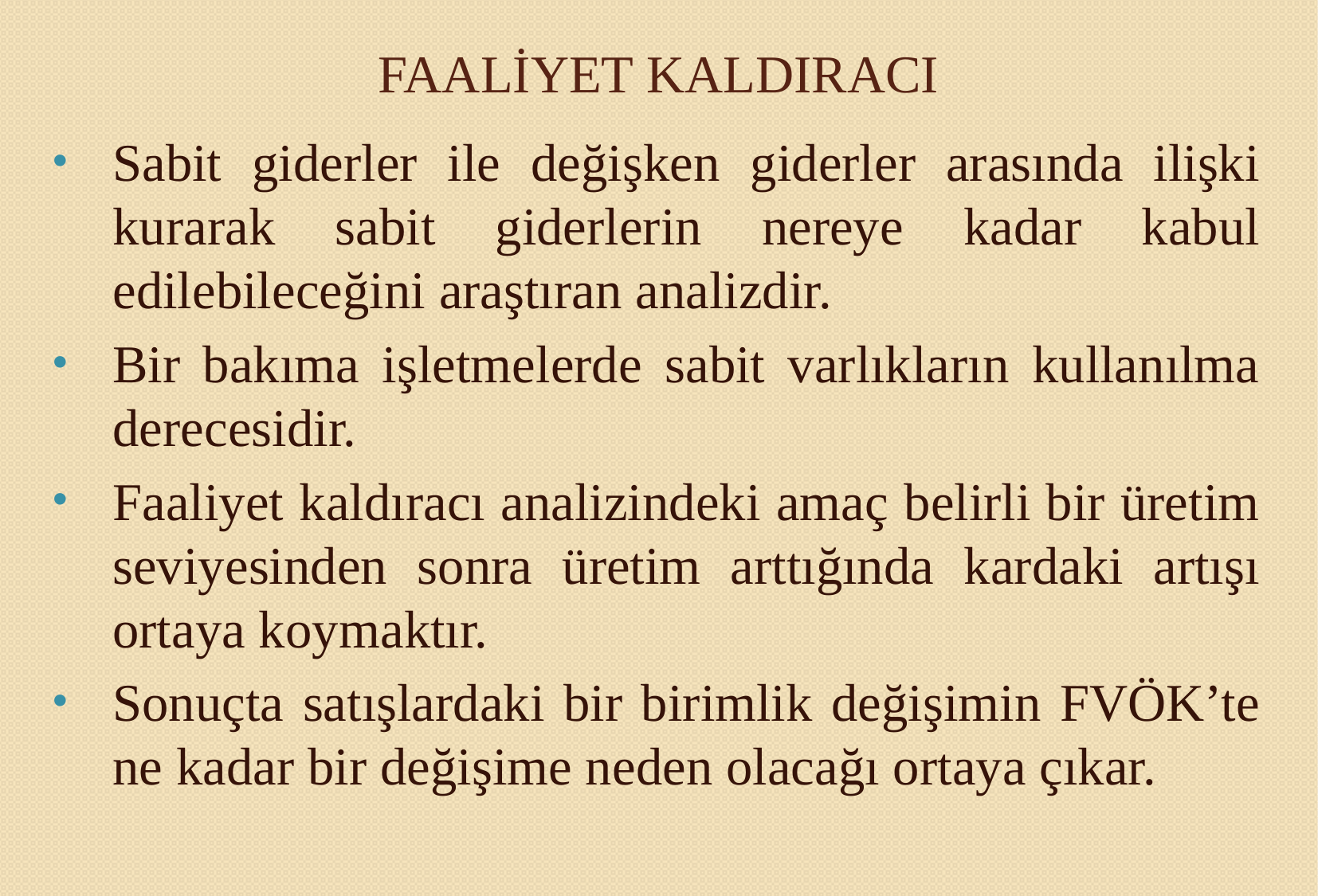

# FAALİYET KALDIRACI
Sabit giderler ile değişken giderler arasında ilişki kurarak sabit giderlerin nereye kadar kabul edilebileceğini araştıran analizdir.
Bir bakıma işletmelerde sabit varlıkların kullanılma derecesidir.
Faaliyet kaldıracı analizindeki amaç belirli bir üretim seviyesinden sonra üretim arttığında kardaki artışı ortaya koymaktır.
Sonuçta satışlardaki bir birimlik değişimin FVÖK’te ne kadar bir değişime neden olacağı ortaya çıkar.